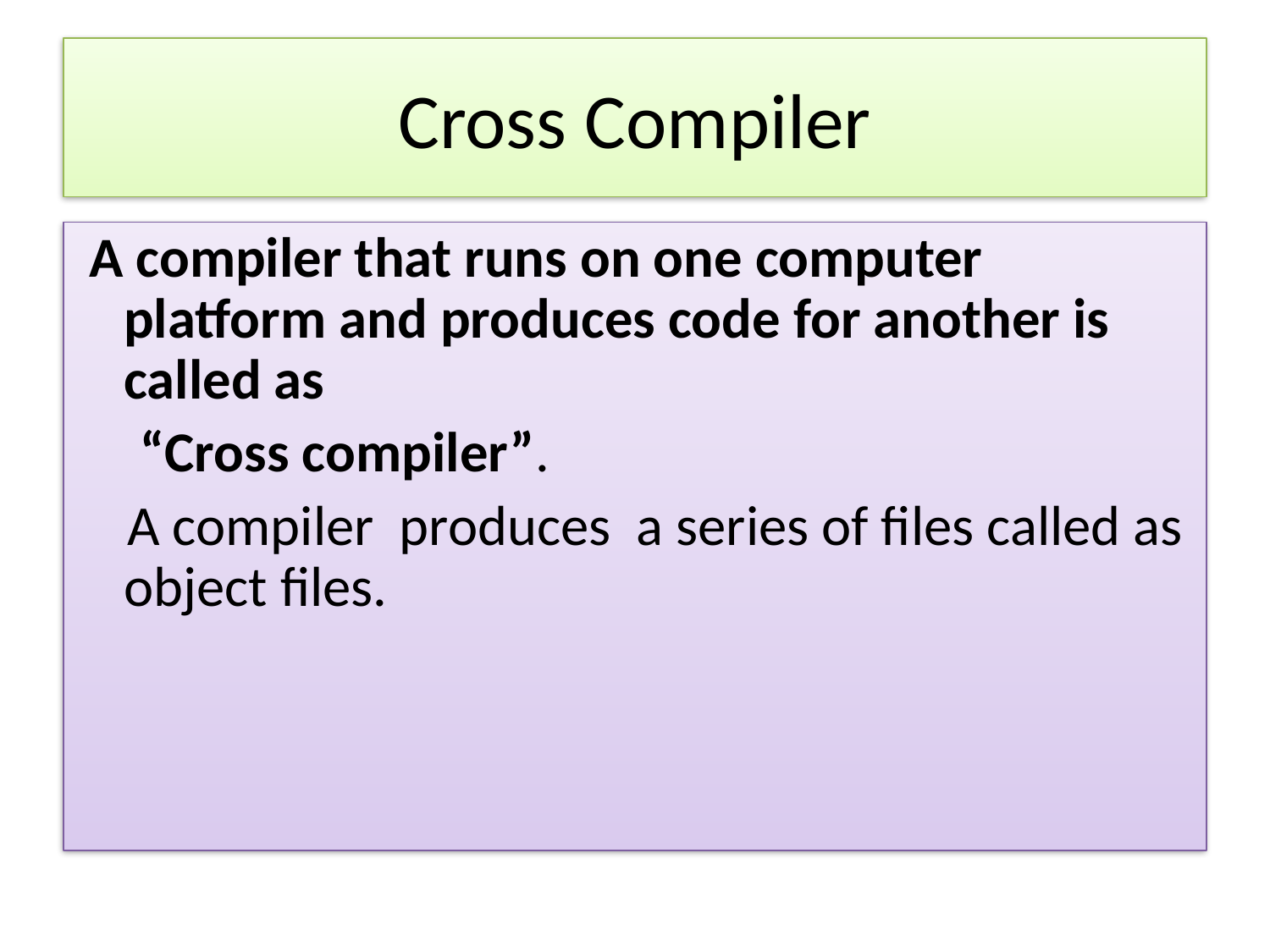

# Cross Compiler
 A compiler that runs on one computer platform and produces code for another is called as
     “Cross compiler”.
    A compiler  produces  a series of files called as object files.